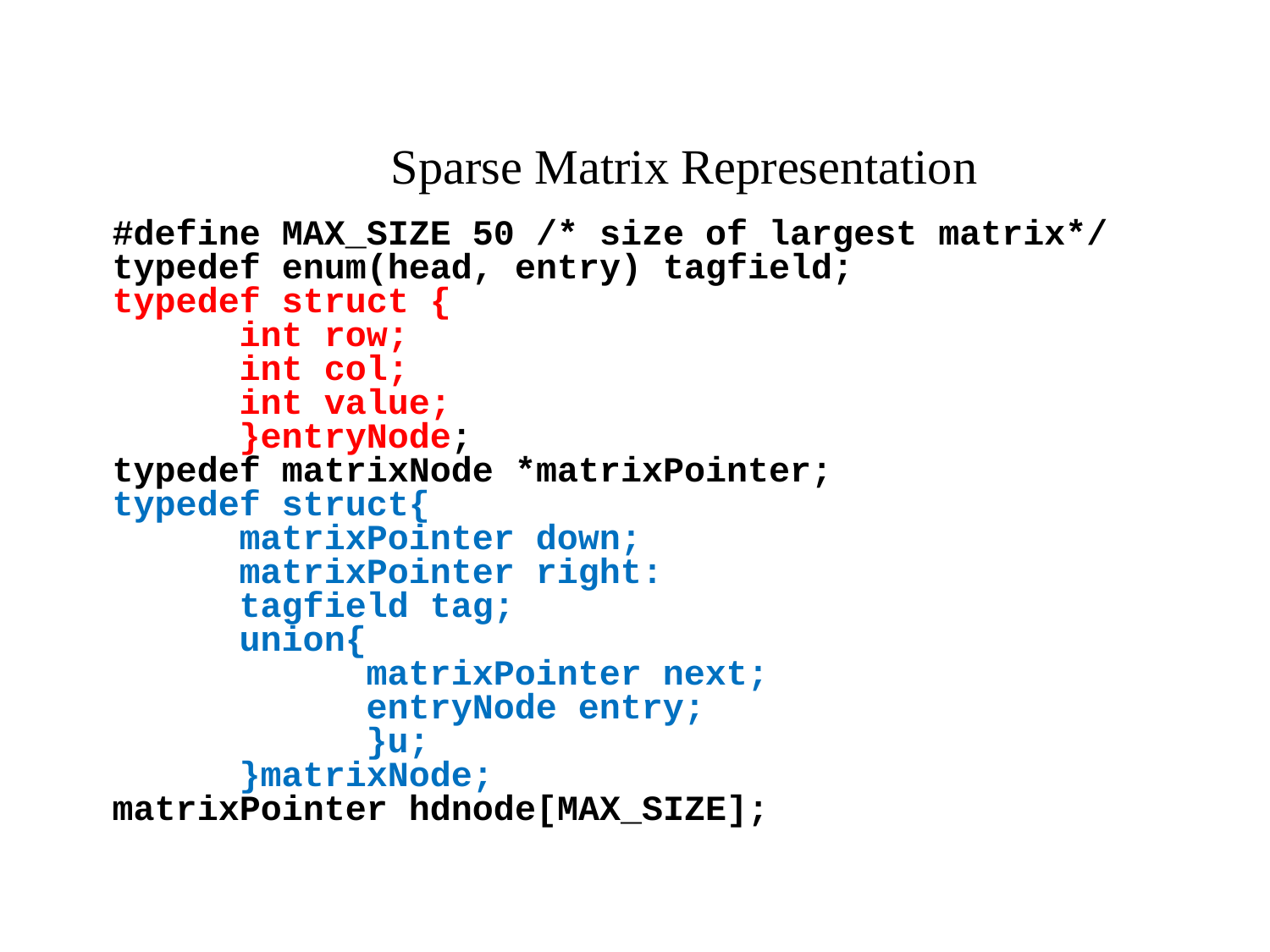

Sparse Matrix Representation
#define MAX_SIZE 50 /* size of largest matrix*/
typedef enum(head, entry) tagfield;
typedef struct {
	int row;
	int col;
	int value;
	}entryNode;
typedef matrixNode *matrixPointer;
typedef struct{
	matrixPointer down;
	matrixPointer right:
	tagfield tag;
	union{
		matrixPointer next;
		entryNode entry;
		}u;
	}matrixNode;
matrixPointer hdnode[MAX_SIZE];